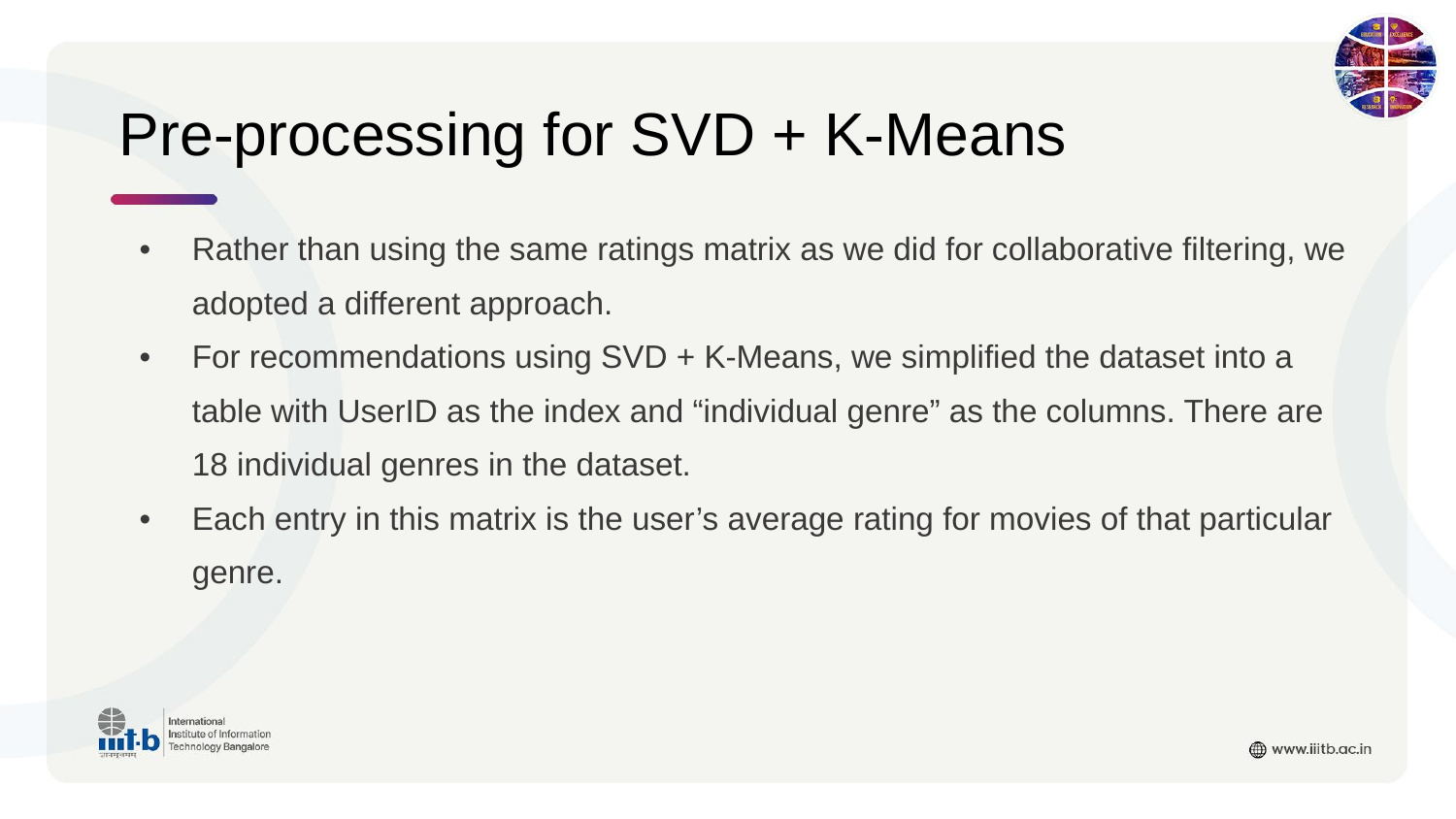

# Pre-processing for SVD + K-Means
Rather than using the same ratings matrix as we did for collaborative filtering, we adopted a different approach.
For recommendations using SVD + K-Means, we simplified the dataset into a table with UserID as the index and “individual genre” as the columns. There are 18 individual genres in the dataset.
Each entry in this matrix is the user’s average rating for movies of that particular genre.